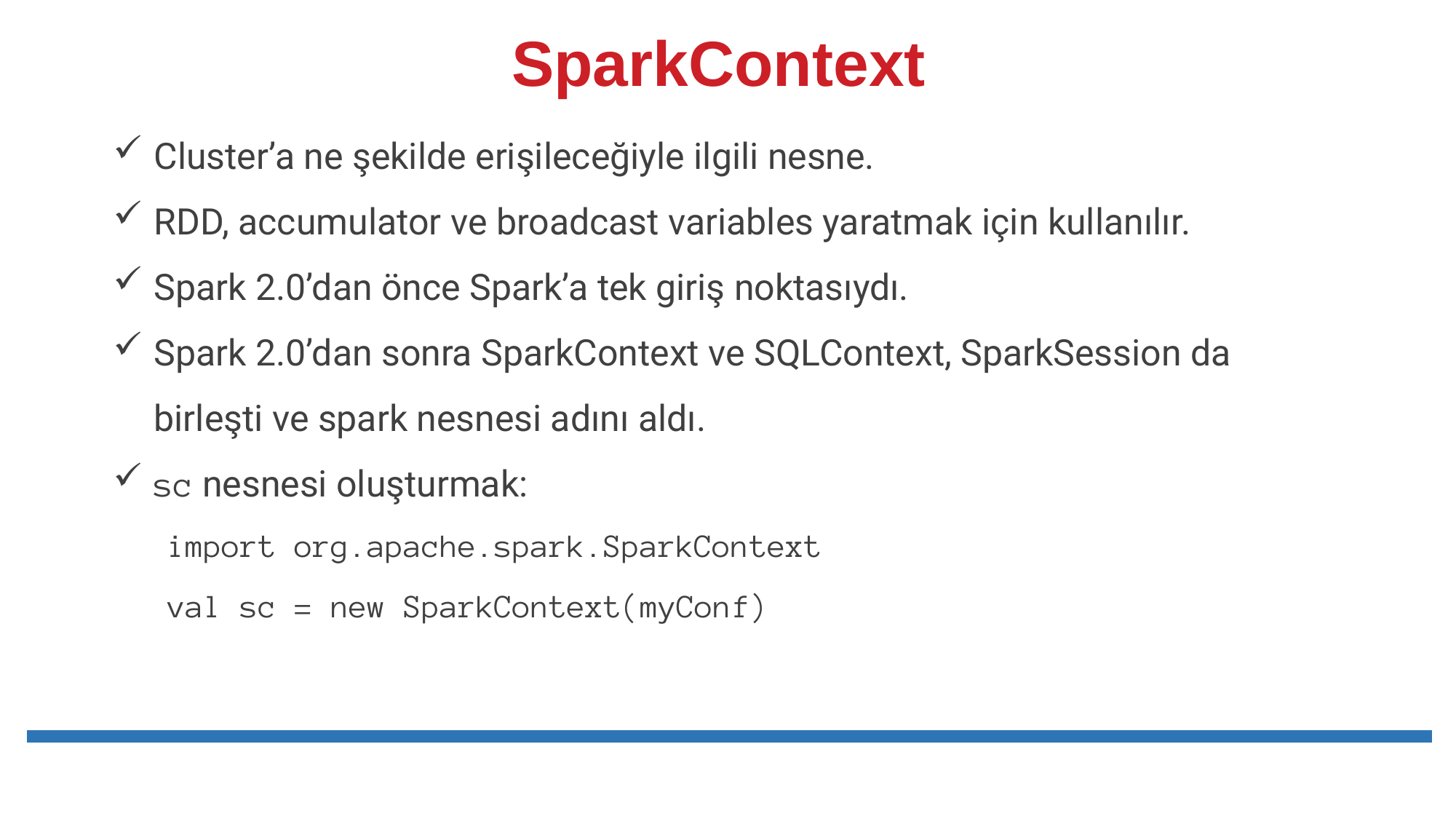

# SparkContext
Cluster’a ne şekilde erişileceğiyle ilgili nesne.
RDD, accumulator ve broadcast variables yaratmak için kullanılır.
Spark 2.0’dan önce Spark’a tek giriş noktasıydı.
Spark 2.0’dan sonra SparkContext ve SQLContext, SparkSession da birleşti ve spark nesnesi adını aldı.
sc nesnesi oluşturmak:
import org.apache.spark.SparkContext
val sc = new SparkContext(myConf)